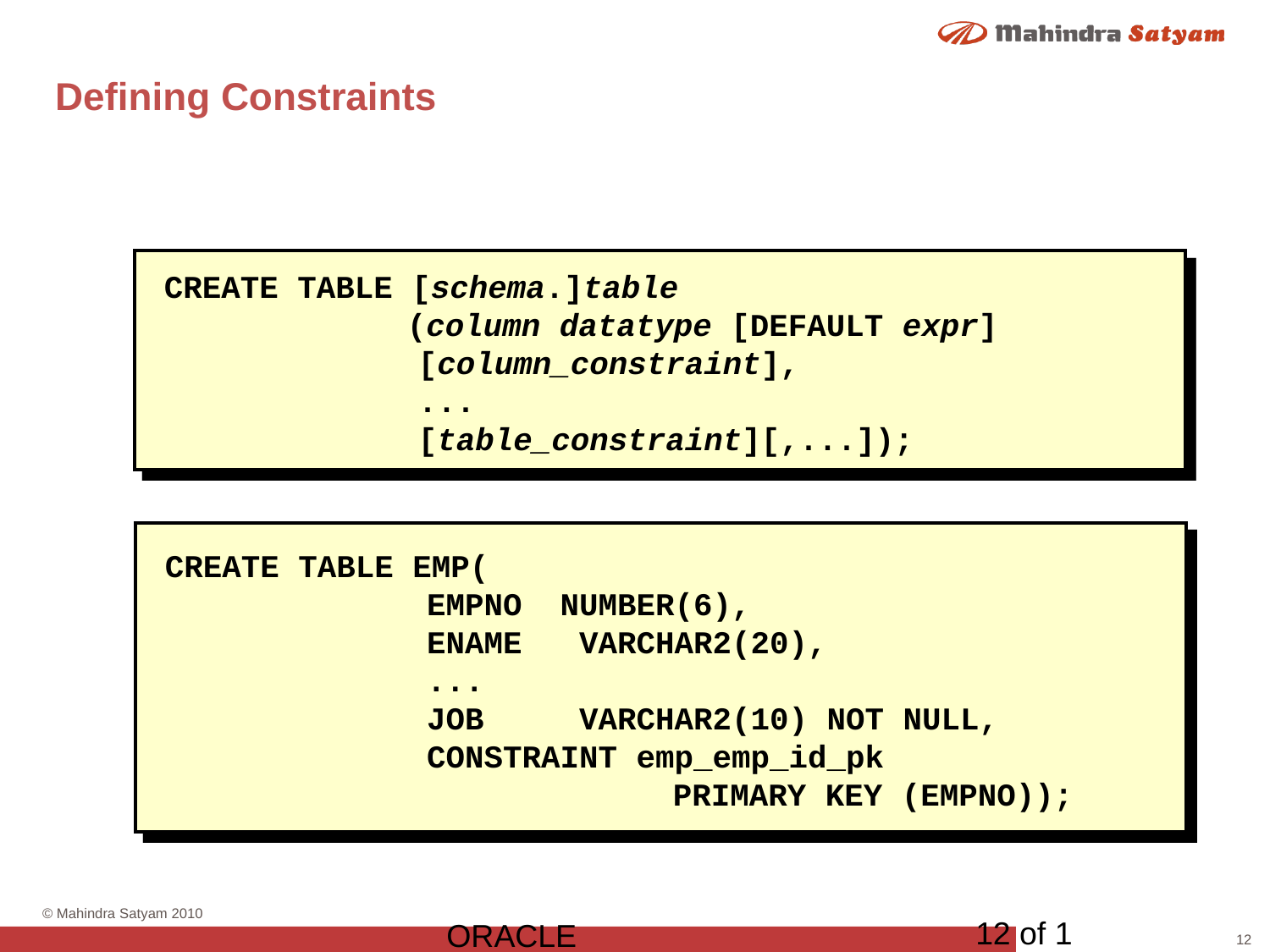

# Defining Constraints
CREATE TABLE [schema.]table
	    (column datatype [DEFAULT expr]
		[column_constraint],
		...
		[table_constraint][,...]);

CREATE TABLE EMP(
  	     EMPNO  NUMBER(6),
    	     ENAME   VARCHAR2(20),
  	     ...
  	     JOB     VARCHAR2(10) NOT NULL,
	     CONSTRAINT emp_emp_id_pk
		           	PRIMARY KEY (EMPNO));
12 of 1
ORACLE